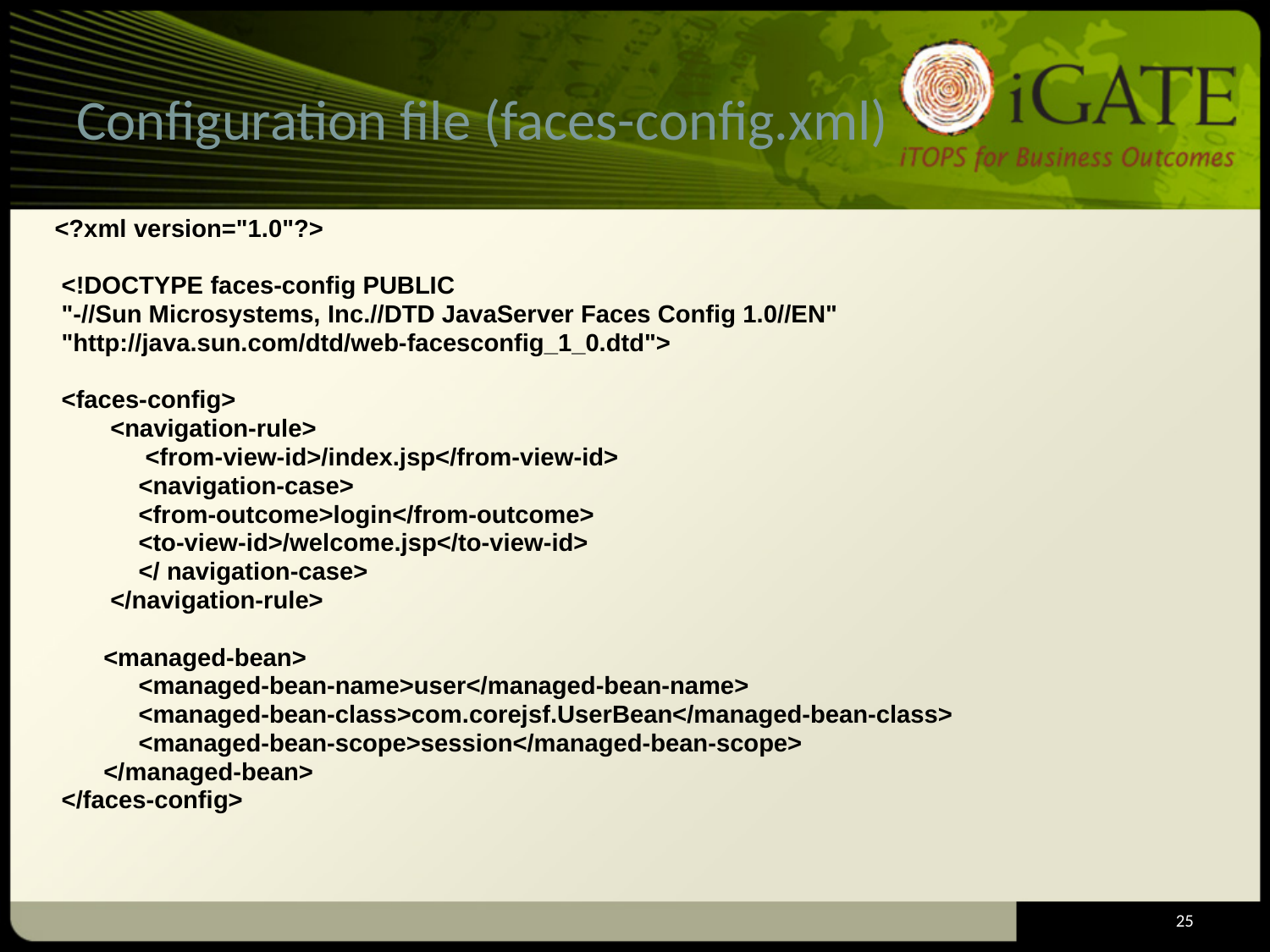

# Configuration file (faces-config.xml)
<?xml version="1.0"?>

 <!DOCTYPE faces-config PUBLIC
 "-//Sun Microsystems, Inc.//DTD JavaServer Faces Config 1.0//EN"
 "http://java.sun.com/dtd/web-facesconfig_1_0.dtd">

 <faces-config>
        <navigation-rule>
             <from-view-id>/index.jsp</from-view-id>
            <navigation-case>
            <from-outcome>login</from-outcome>
            <to-view-id>/welcome.jsp</to-view-id>
            </ navigation-case>
        </navigation-rule>

       <managed-bean>
            <managed-bean-name>user</managed-bean-name>
            <managed-bean-class>com.corejsf.UserBean</managed-bean-class>
            <managed-bean-scope>session</managed-bean-scope>
       </managed-bean>
 </faces-config>

25